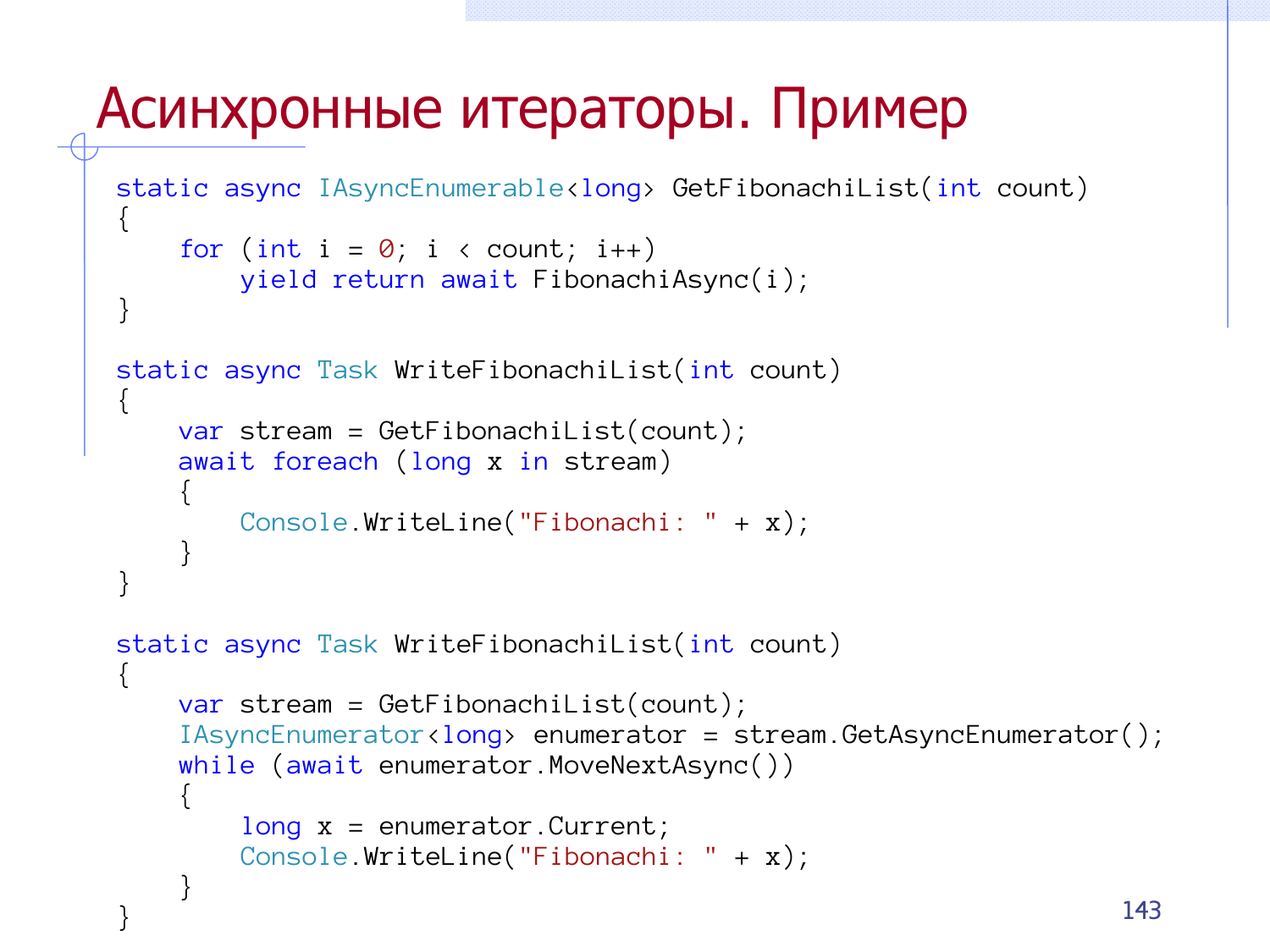

# Асинхронные итераторы. Пример
static async IAsyncEnumerable<long> GetFibonachiList(int count)
{
    for (int i = 0; i < count; i++)
        yield return await FibonachiAsync(i);
}

static async Task WriteFibonachiList(int count)
{
    var stream = GetFibonachiList(count);
    await foreach (long x in stream)
    {
        Console.WriteLine("Fibonachi: " + x);
    }
}

static async Task WriteFibonachiList(int count)
{
    var stream = GetFibonachiList(count);
    IAsyncEnumerator<long> enumerator = stream.GetAsyncEnumerator();
    while (await enumerator.MoveNextAsync())
    {
        long x = enumerator.Current;
        Console.WriteLine("Fibonachi: " + x);
    }
}
143